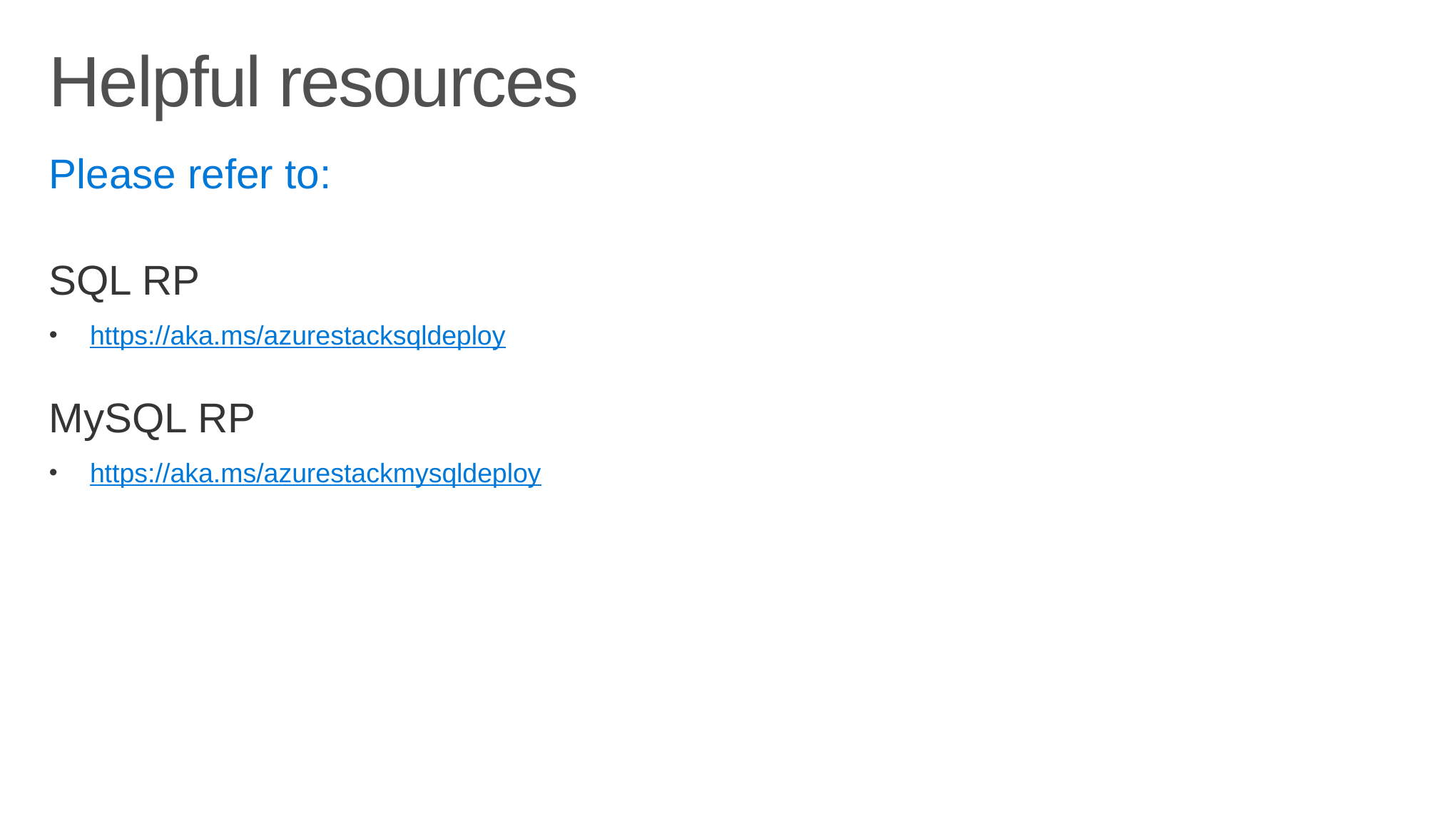

# Helpful resources
Please refer to:

SQL RP
https://aka.ms/azurestacksqldeploy
MySQL RP
https://aka.ms/azurestackmysqldeploy